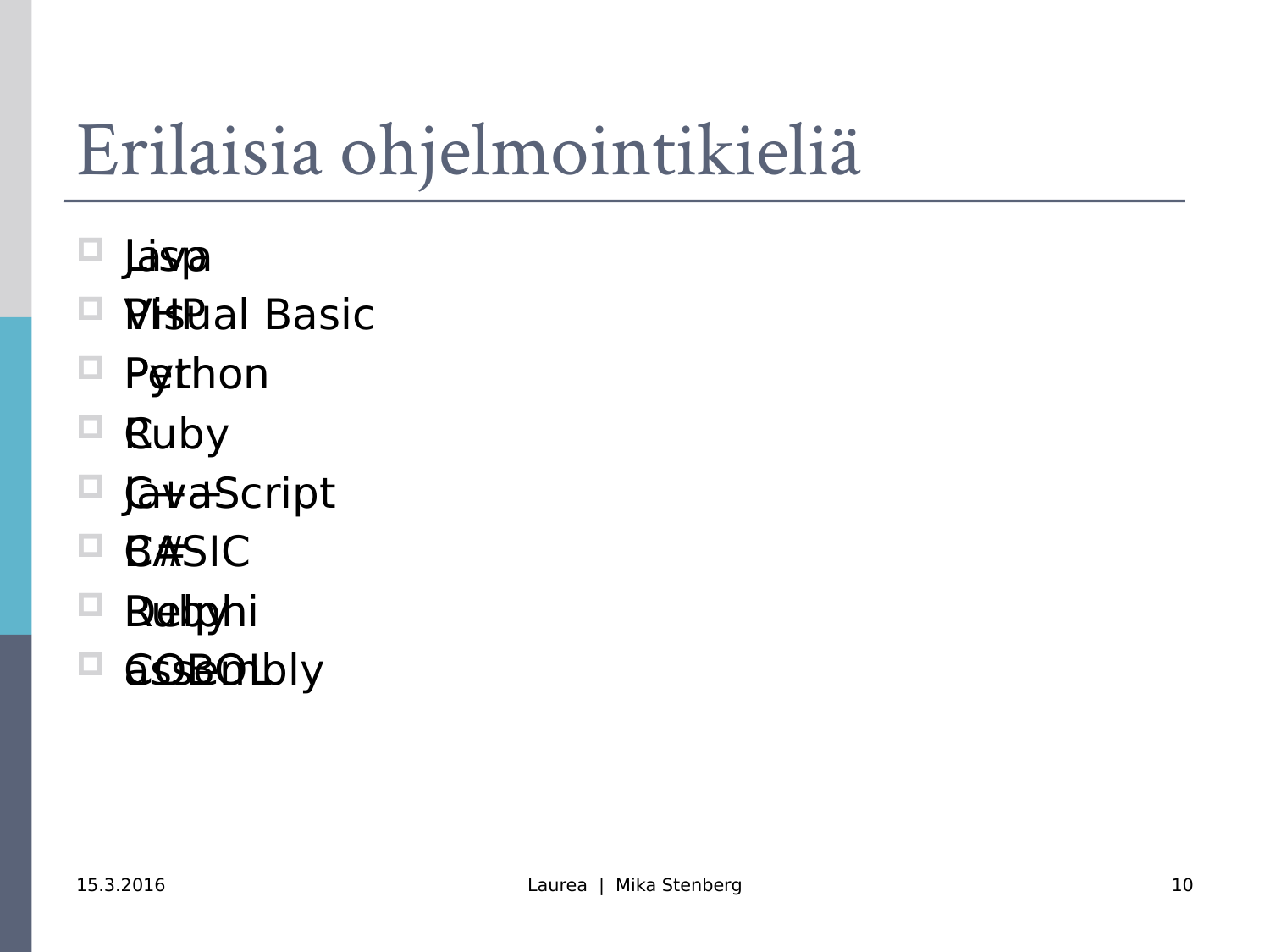

# Erilaisia ohjelmointikieliä
Java
PHP
Perl
C
C++
C#
Delphi
assembly

Lisp
Visual Basic
Python
Ruby
JavaScript
BASIC
Ruby
COBOL
15.3.2016
Laurea  |  Mika Stenberg
10